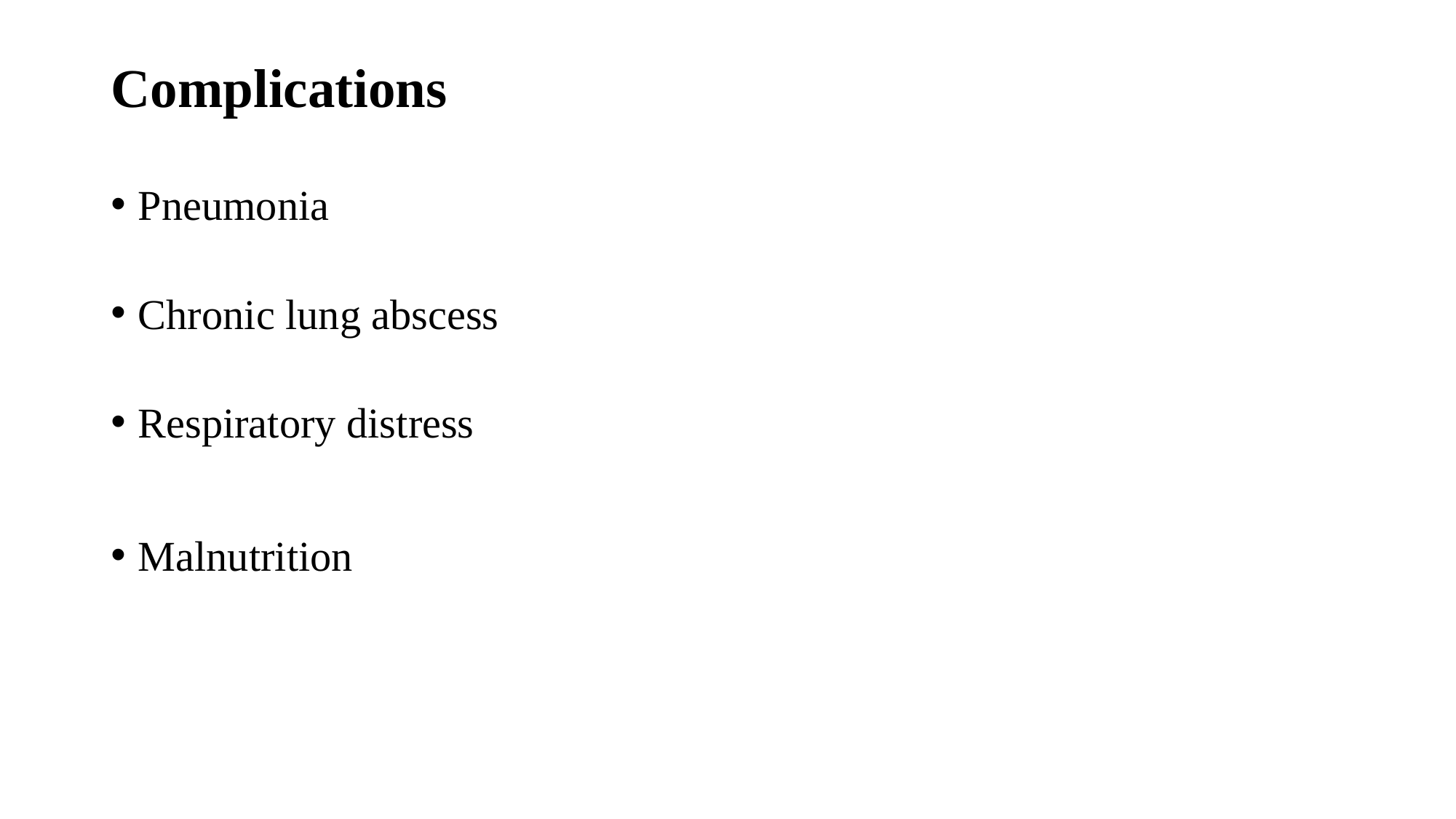

# Complications
Pneumonia

Chronic lung abscess

Respiratory distress

Malnutrition